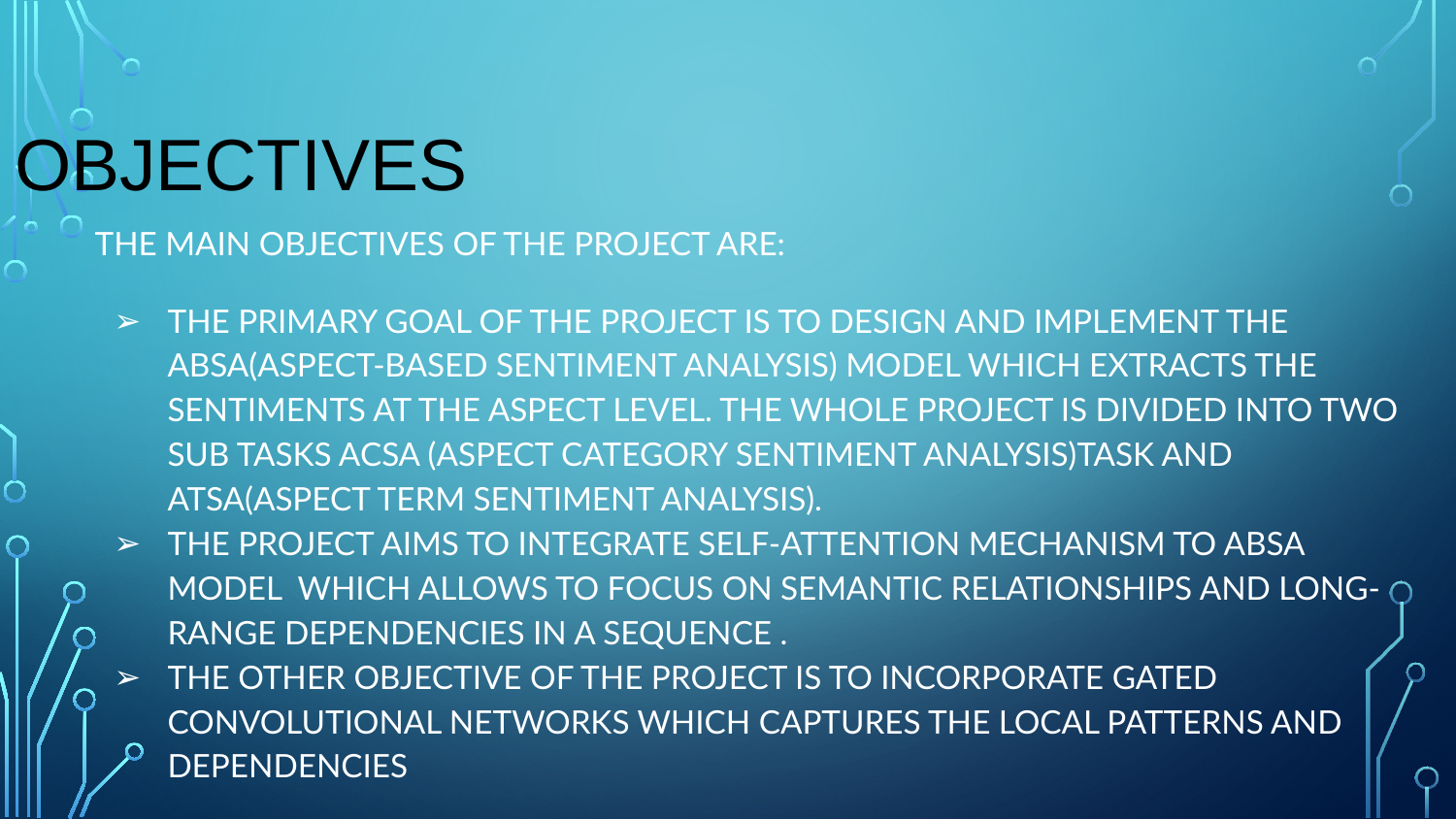

Objectives
The main objectives of the project are:
The primary goal of the project is to design and implement the ABSA(Aspect-Based Sentiment Analysis) model which extracts the sentiments at the aspect level. The whole project is divided into two sub tasks ACSA (Aspect Category Sentiment Analysis)task and ATSA(Aspect Term Sentiment Analysis).
The project aims to integrate self-attention mechanism to ABSA model  which allows to focus on semantic relationships and long-range dependencies in a sequence .
The other objective of the project is to incorporate Gated Convolutional Networks which captures the local patterns and dependencies